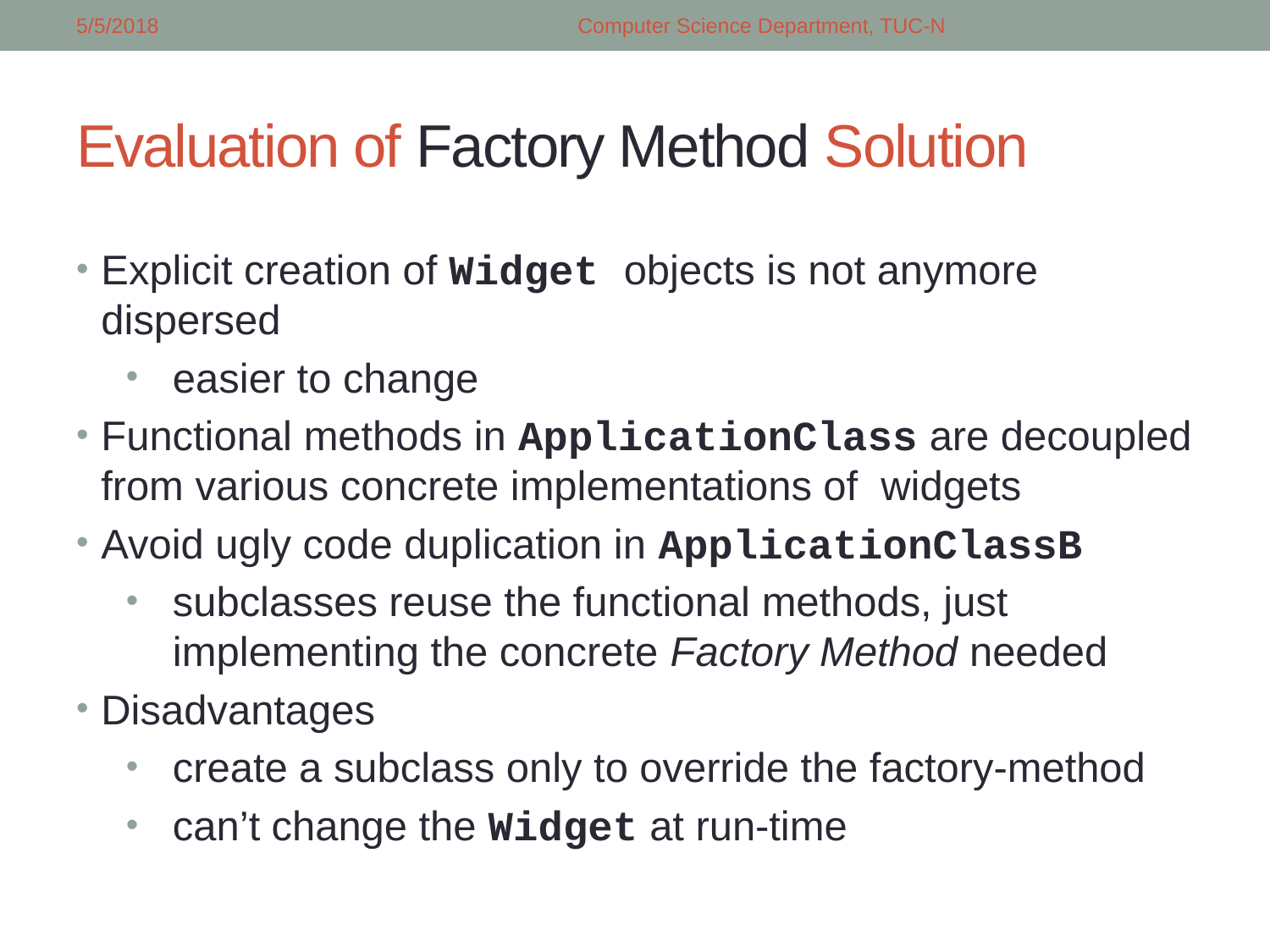

5/5/2018
Computer Science Department, TUC-N
# Evaluation of Factory Method Solution
Explicit creation of Widget objects is not anymore dispersed
easier to change
Functional methods in ApplicationClass are decoupled from various concrete implementations of  widgets
Avoid ugly code duplication in ApplicationClassB
subclasses reuse the functional methods, just implementing the concrete Factory Method needed
Disadvantages
create a subclass only to override the factory-method
can’t change the Widget at run-time